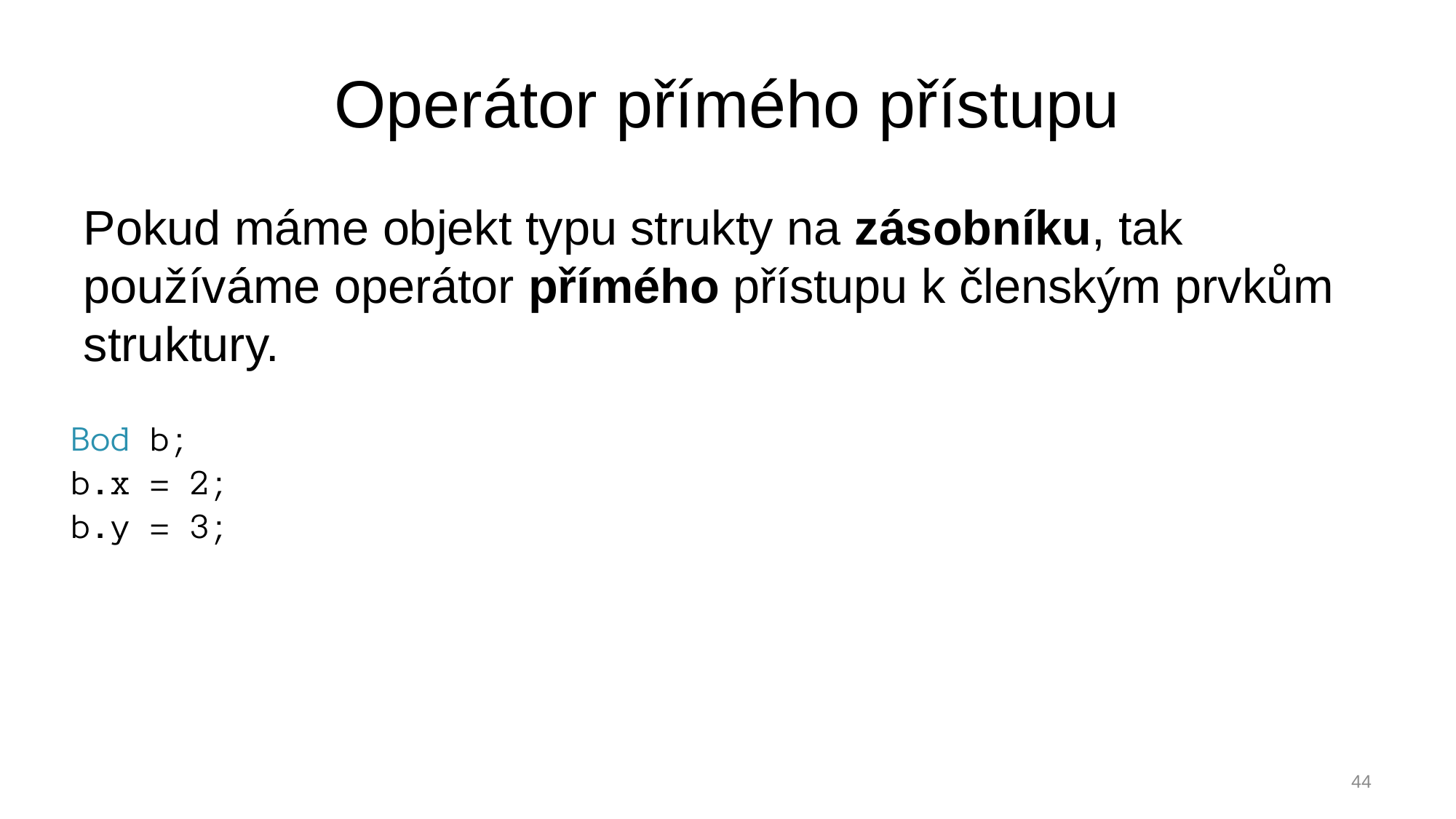

# Operátor přímého přístupu
Pokud máme objekt typu strukty na zásobníku, tak používáme operátor přímého přístupu k členským prvkům struktury.
Bod b;
b.x = 2;
b.y = 3;
44